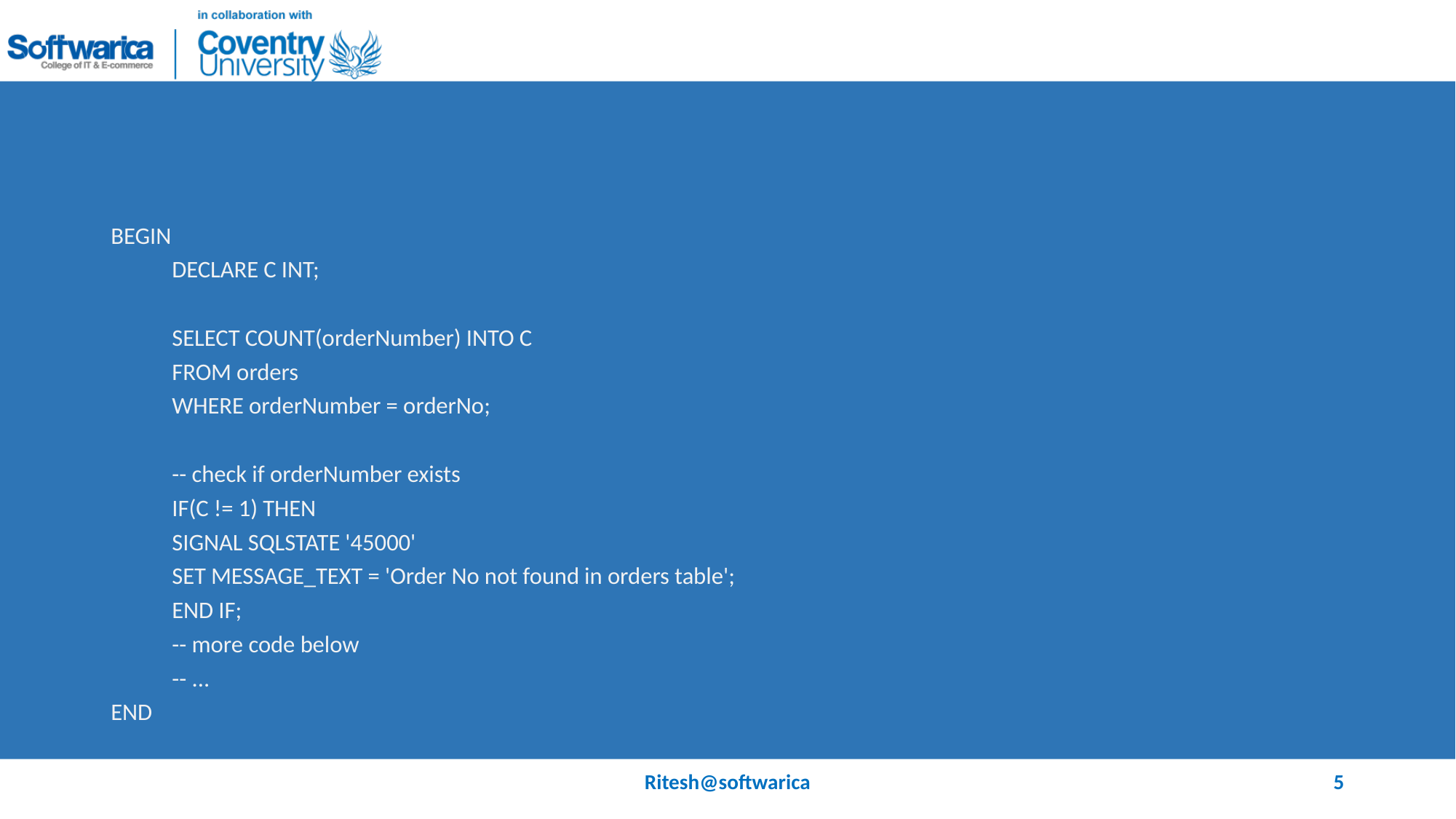

#
BEGIN
	DECLARE C INT;

	SELECT COUNT(orderNumber) INTO C
	FROM orders
	WHERE orderNumber = orderNo;

	-- check if orderNumber exists
	IF(C != 1) THEN
		SIGNAL SQLSTATE '45000'
			SET MESSAGE_TEXT = 'Order No not found in orders table';
	END IF;
	-- more code below
	-- ...
END
Ritesh@softwarica
5